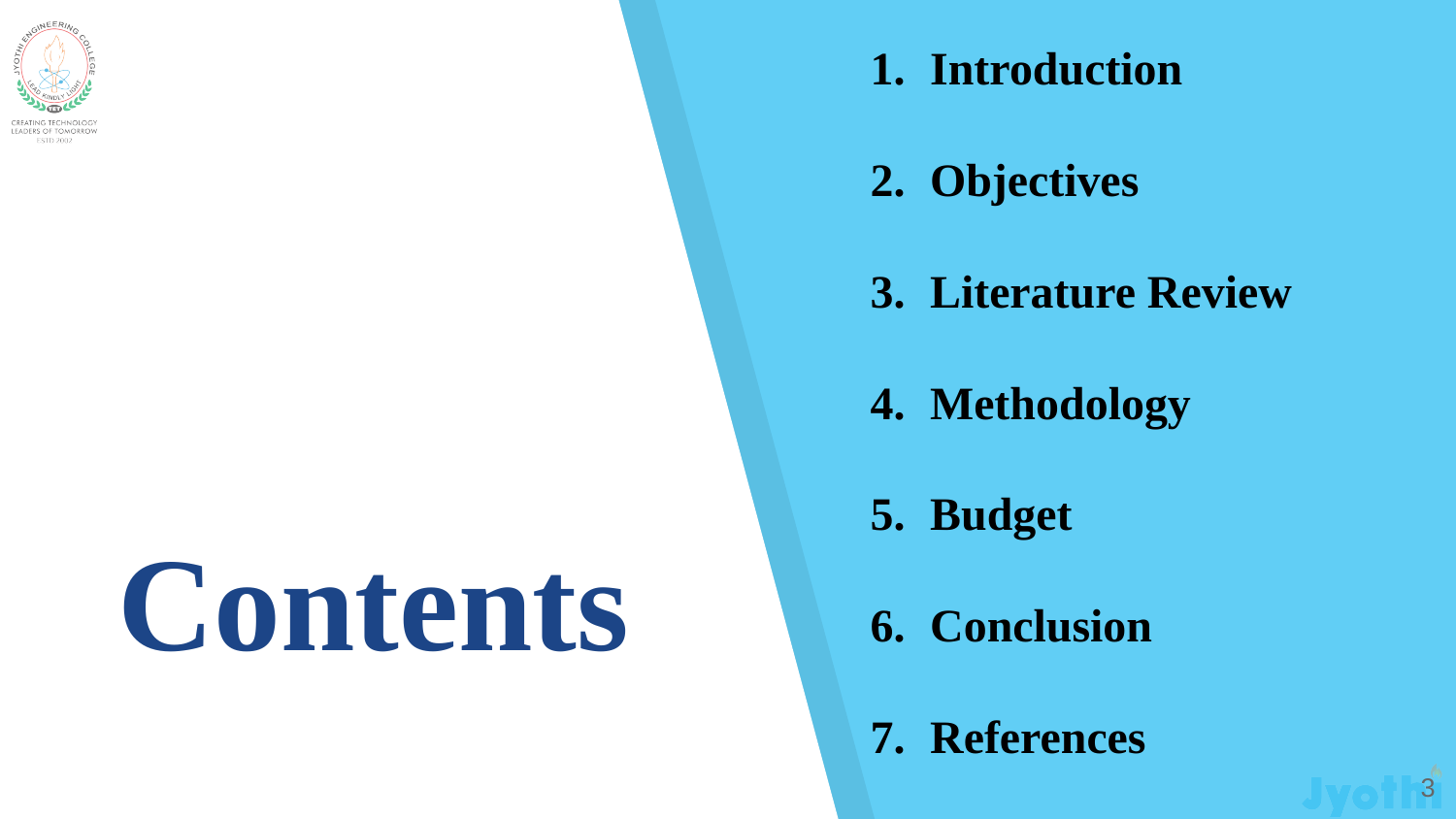

Introduction

Objectives

Literature Review

Methodology

Budget

Conclusion

References
# Contents
3